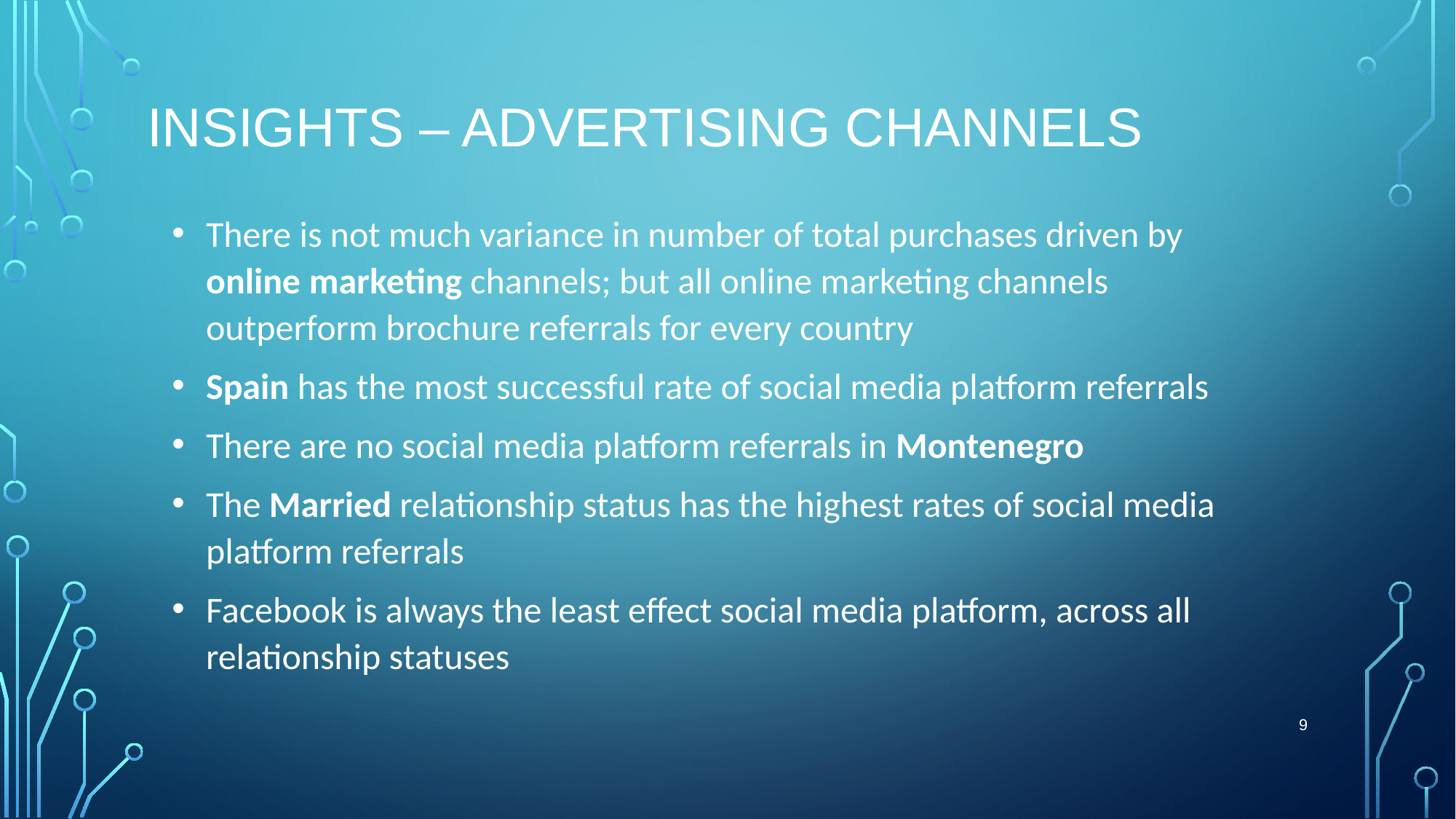

# Insights – Advertising channels
There is not much variance in number of total purchases driven by online marketing channels; but all online marketing channels outperform brochure referrals for every country
Spain has the most successful rate of social media platform referrals
There are no social media platform referrals in Montenegro
The Married relationship status has the highest rates of social media platform referrals
Facebook is always the least effect social media platform, across all relationship statuses
9